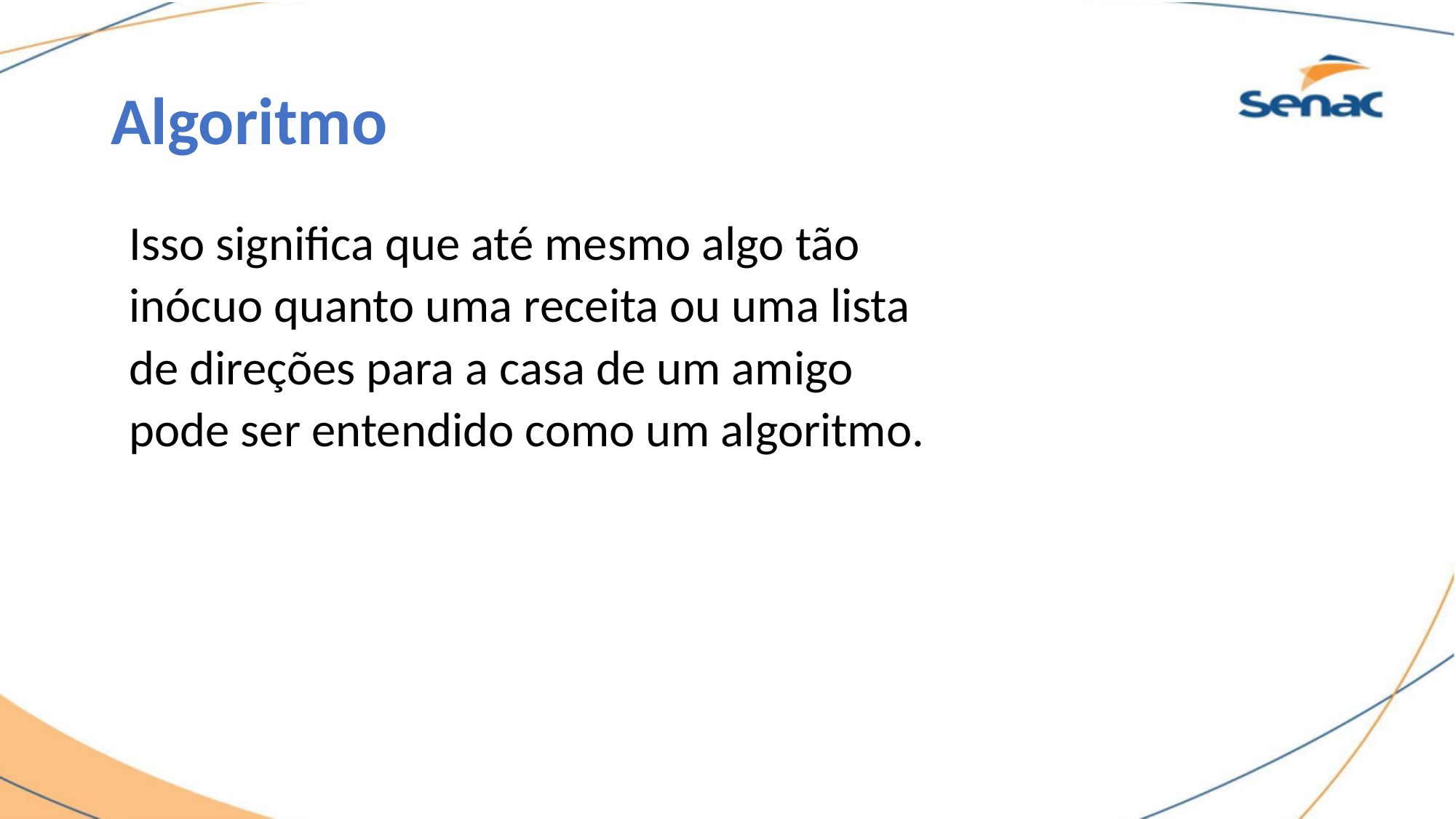

# Algoritmo
Isso significa que até mesmo algo tão inócuo quanto uma receita ou uma lista de direções para a casa de um amigo pode ser entendido como um algoritmo.